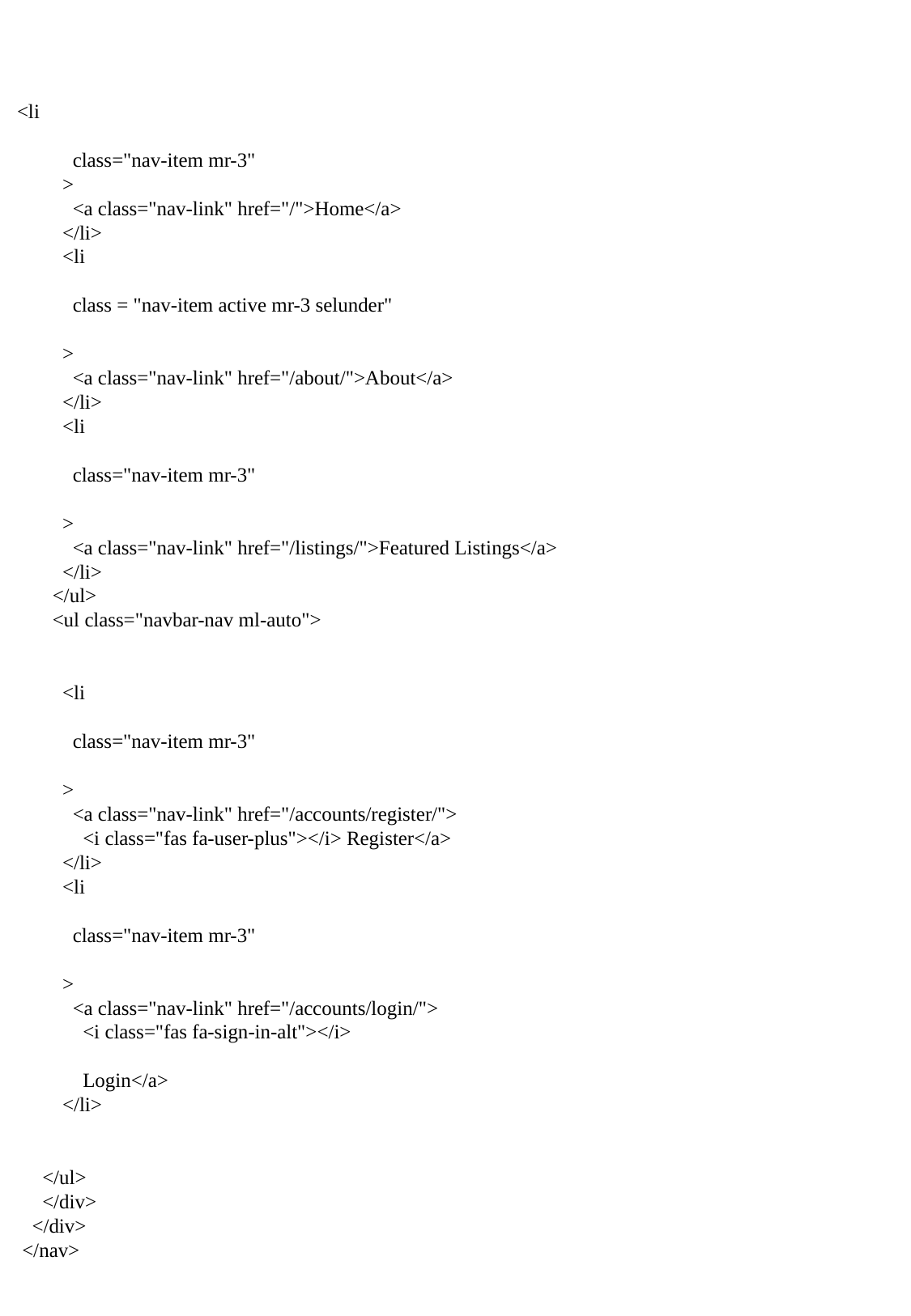

<li

            class="nav-item mr-3"
          >
            <a class="nav-link" href="/">Home</a>
          </li>
          <li

            class = "nav-item active mr-3 selunder"

          >
            <a class="nav-link" href="/about/">About</a>
          </li>
          <li

            class="nav-item mr-3"

          >
            <a class="nav-link" href="/listings/">Featured Listings</a>
          </li>
        </ul>
        <ul class="navbar-nav ml-auto">

          <li

            class="nav-item mr-3"

          >
            <a class="nav-link" href="/accounts/register/">
              <i class="fas fa-user-plus"></i> Register</a>
          </li>
          <li

            class="nav-item mr-3"

          >
            <a class="nav-link" href="/accounts/login/">
              <i class="fas fa-sign-in-alt"></i>

              Login</a>
          </li>

      </ul>
      </div>
    </div>
  </nav>